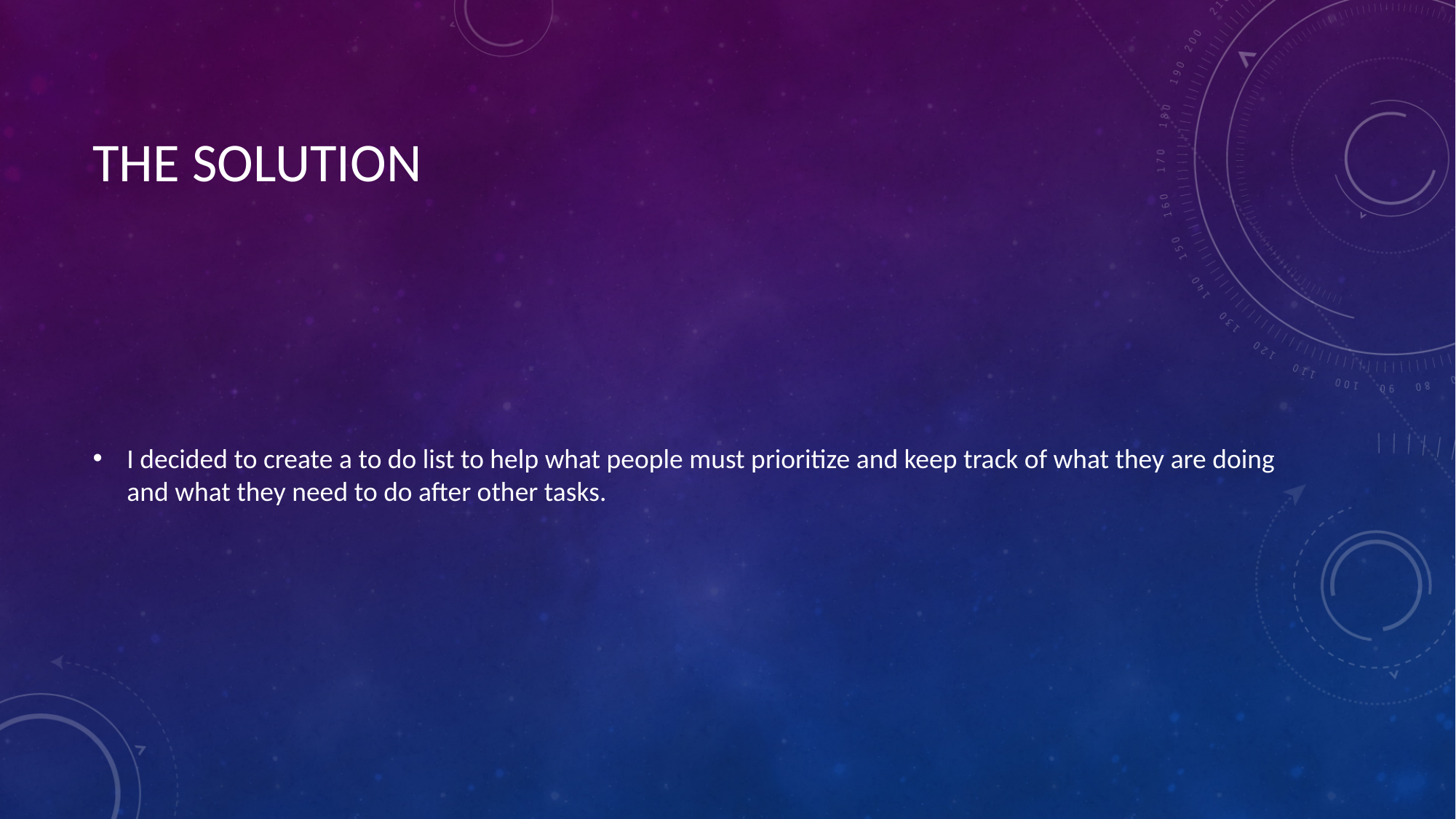

# The solution
I decided to create a to do list to help what people must prioritize and keep track of what they are doing and what they need to do after other tasks.